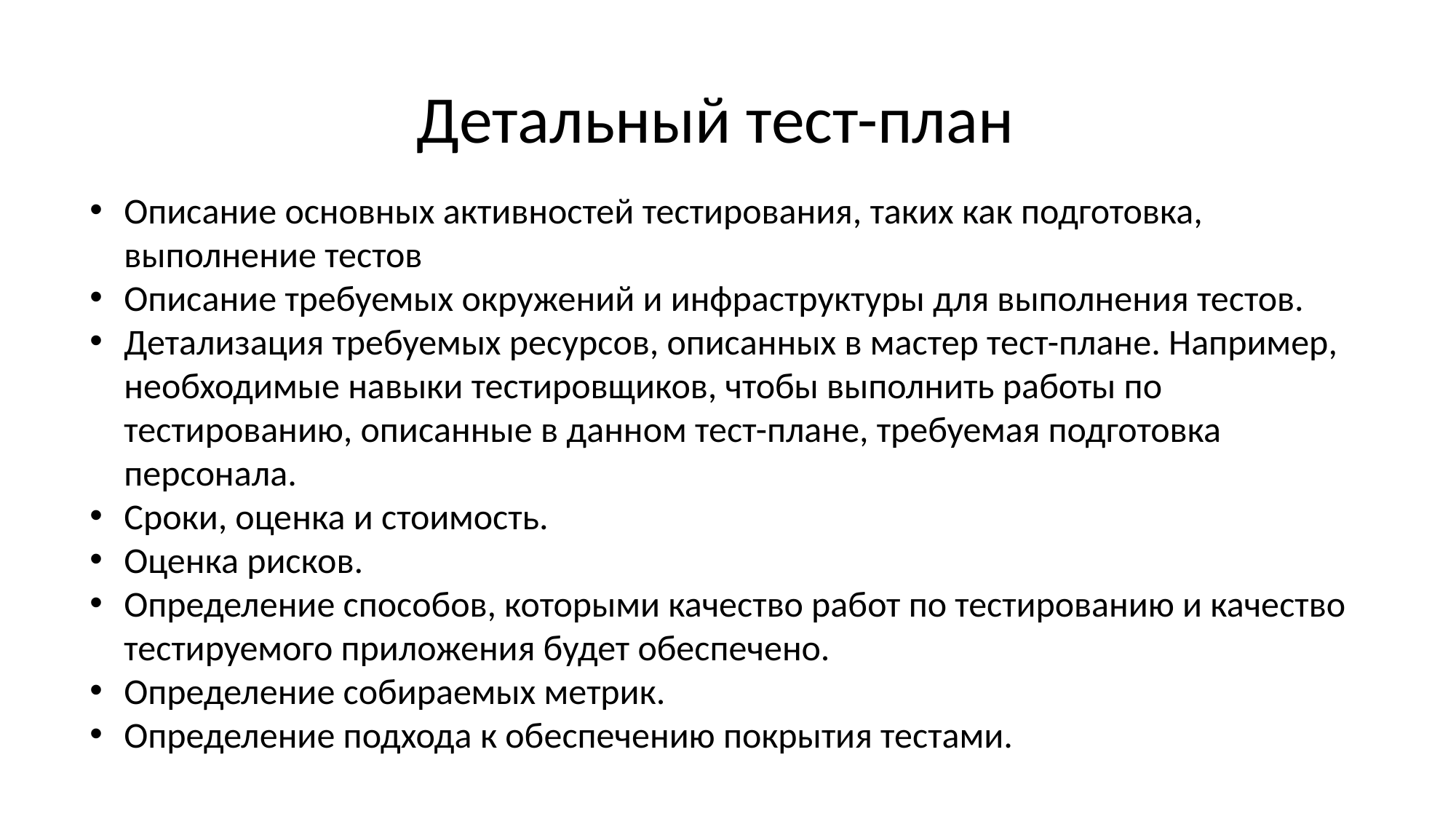

# Детальный тест-план
Описание основных активностей тестирования, таких как подготовка, выполнение тестов
Описание требуемых окружений и инфраструктуры для выполнения тестов.
Детализация требуемых ресурсов, описанных в мастер тест-плане. Например, необходимые навыки тестировщиков, чтобы выполнить работы по тестированию, описанные в данном тест-плане, требуемая подготовка персонала.
Сроки, оценка и стоимость.
Оценка рисков.
Определение способов, которыми качество работ по тестированию и качество тестируемого приложения будет обеспечено.
Определение собираемых метрик.
Определение подхода к обеспечению покрытия тестами.